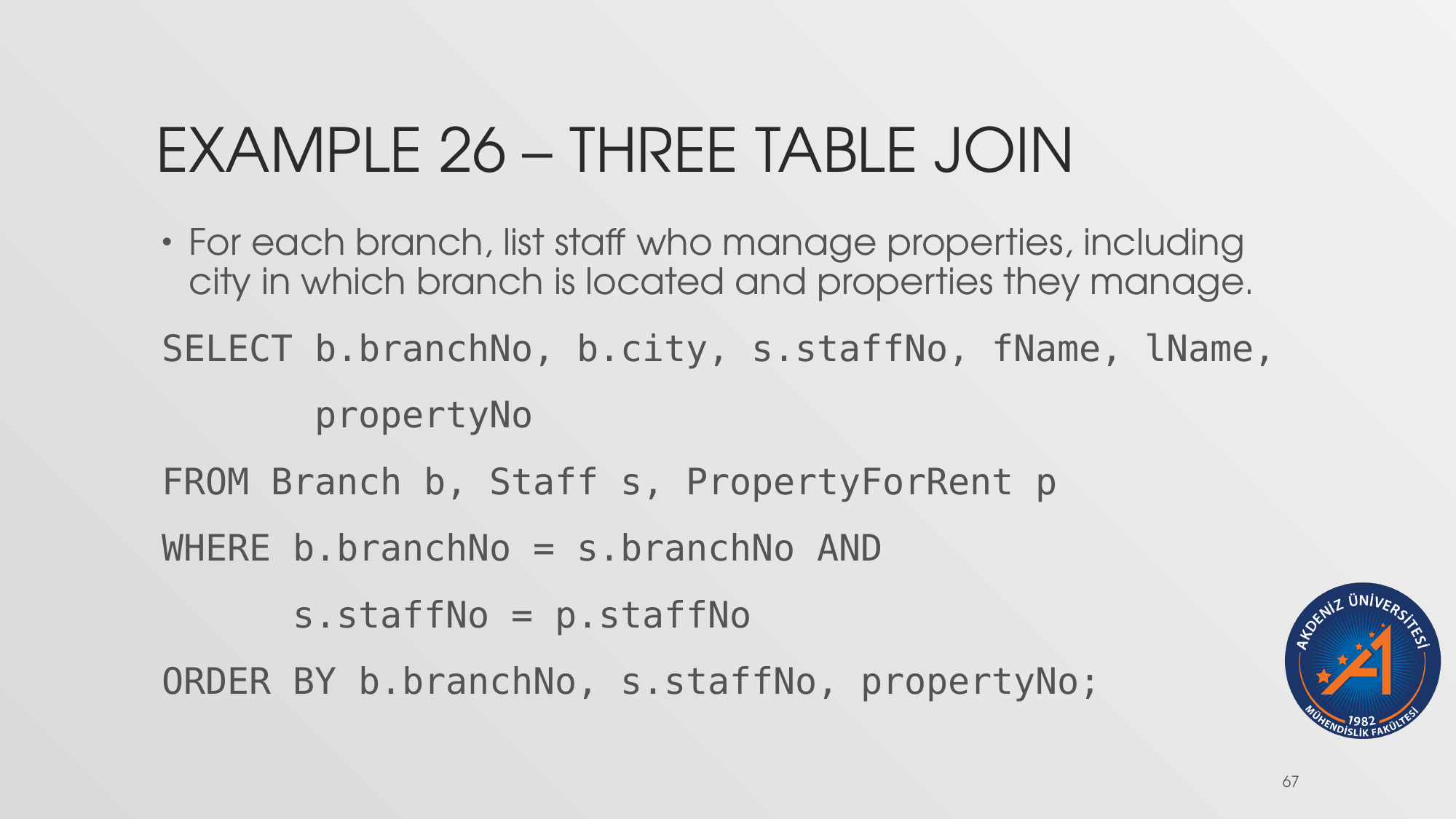

# Example 26 – Three Table Join
For each branch, list staff who manage properties, including city in which branch is located and properties they manage.
SELECT b.branchNo, b.city, s.staffNo, fName, lName,
       propertyNo
FROM Branch b, Staff s, PropertyForRent p
WHERE b.branchNo = s.branchNo AND
      s.staffNo = p.staffNo
ORDER BY b.branchNo, s.staffNo, propertyNo;
67